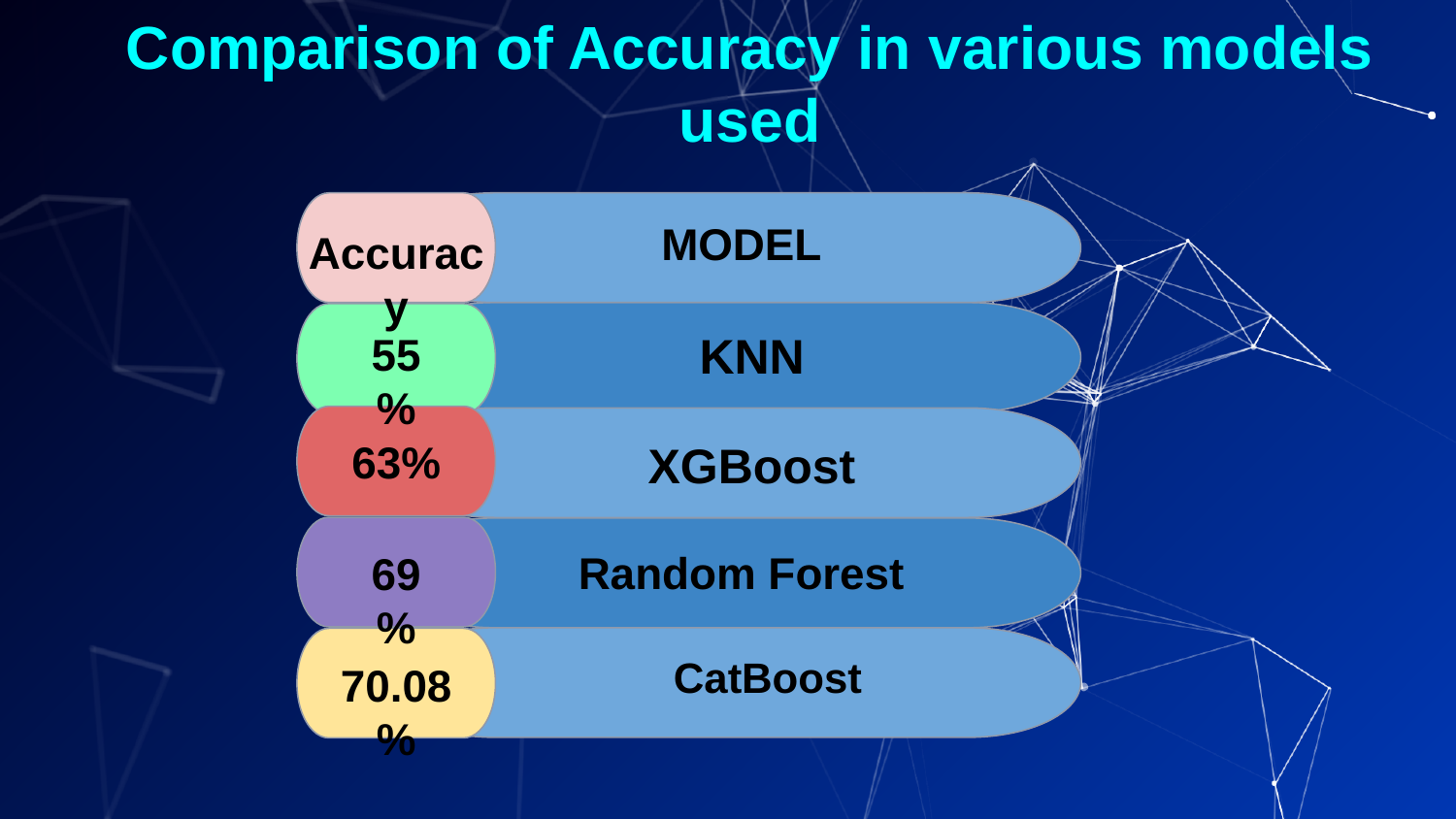

# Comparison of Accuracy in various models used

MODEL
Accuracy

KNN
55%

63%
XGBoost

Random Forest
69%

CatBoost
70.08%